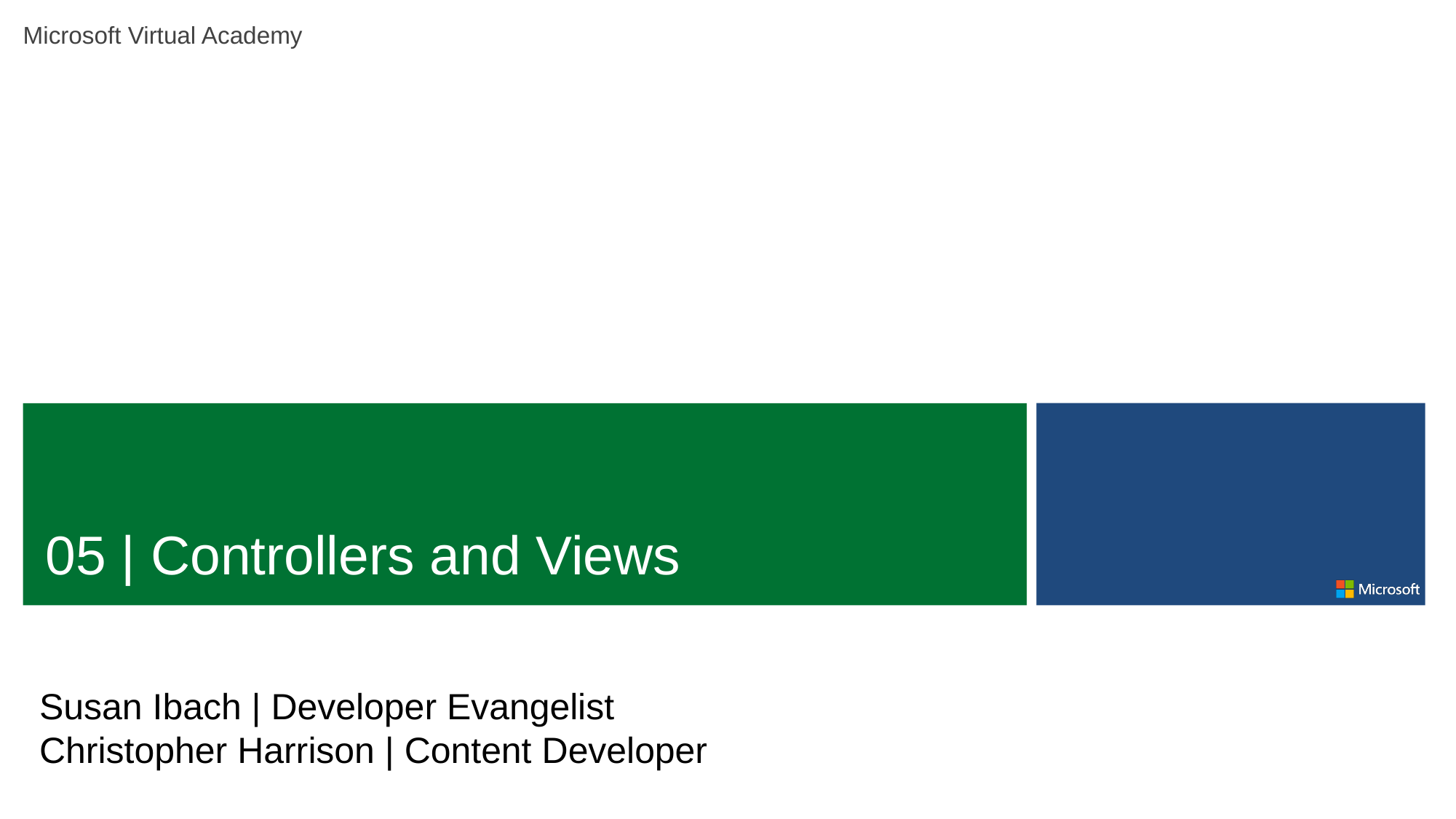

05 | Controllers and Views
Susan Ibach | Developer Evangelist
Christopher Harrison | Content Developer